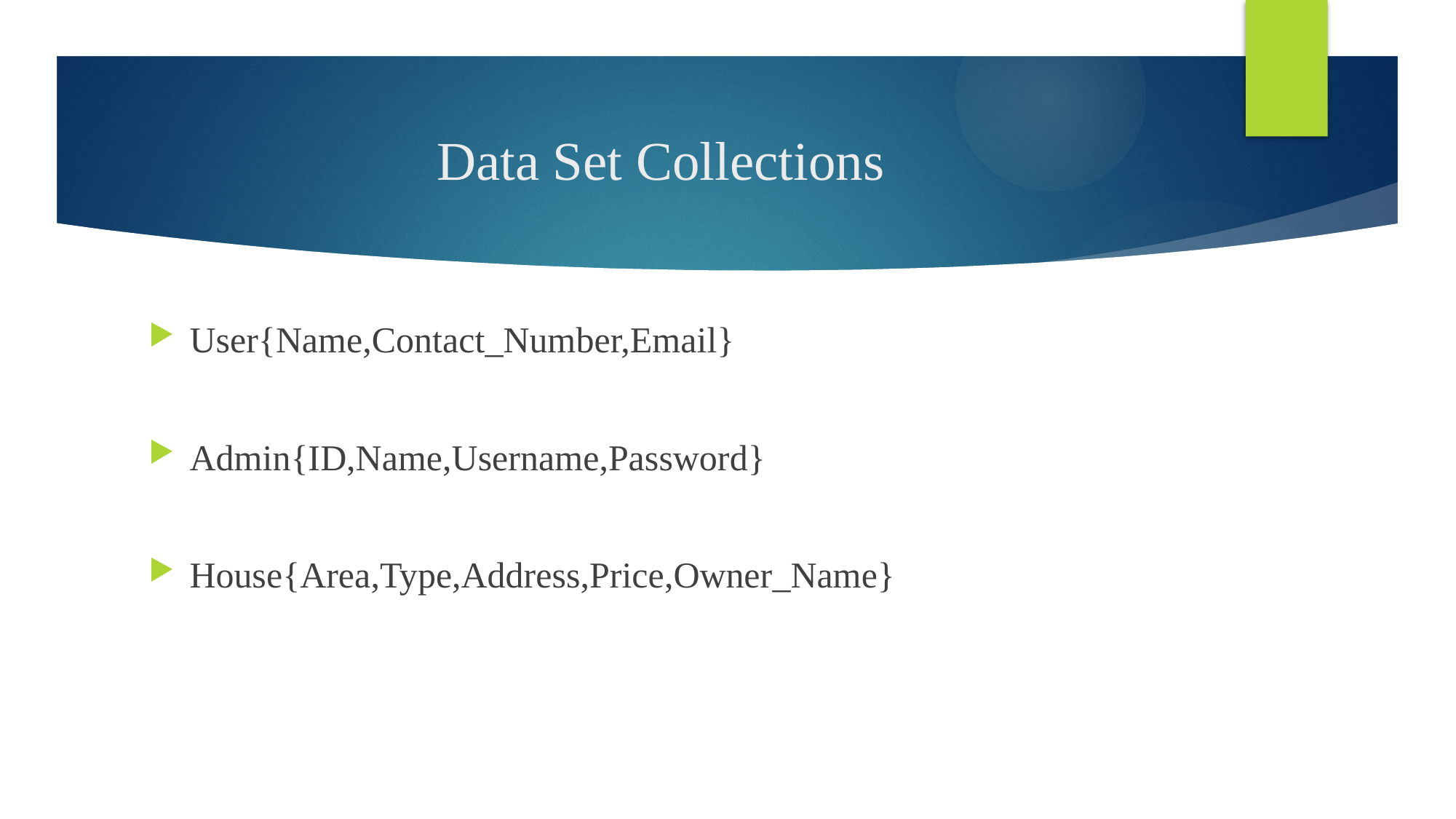

# Data Set Collections
User{Name,Contact_Number,Email}

Admin{ID,Name,Username,Password}

House{Area,Type,Address,Price,Owner_Name}